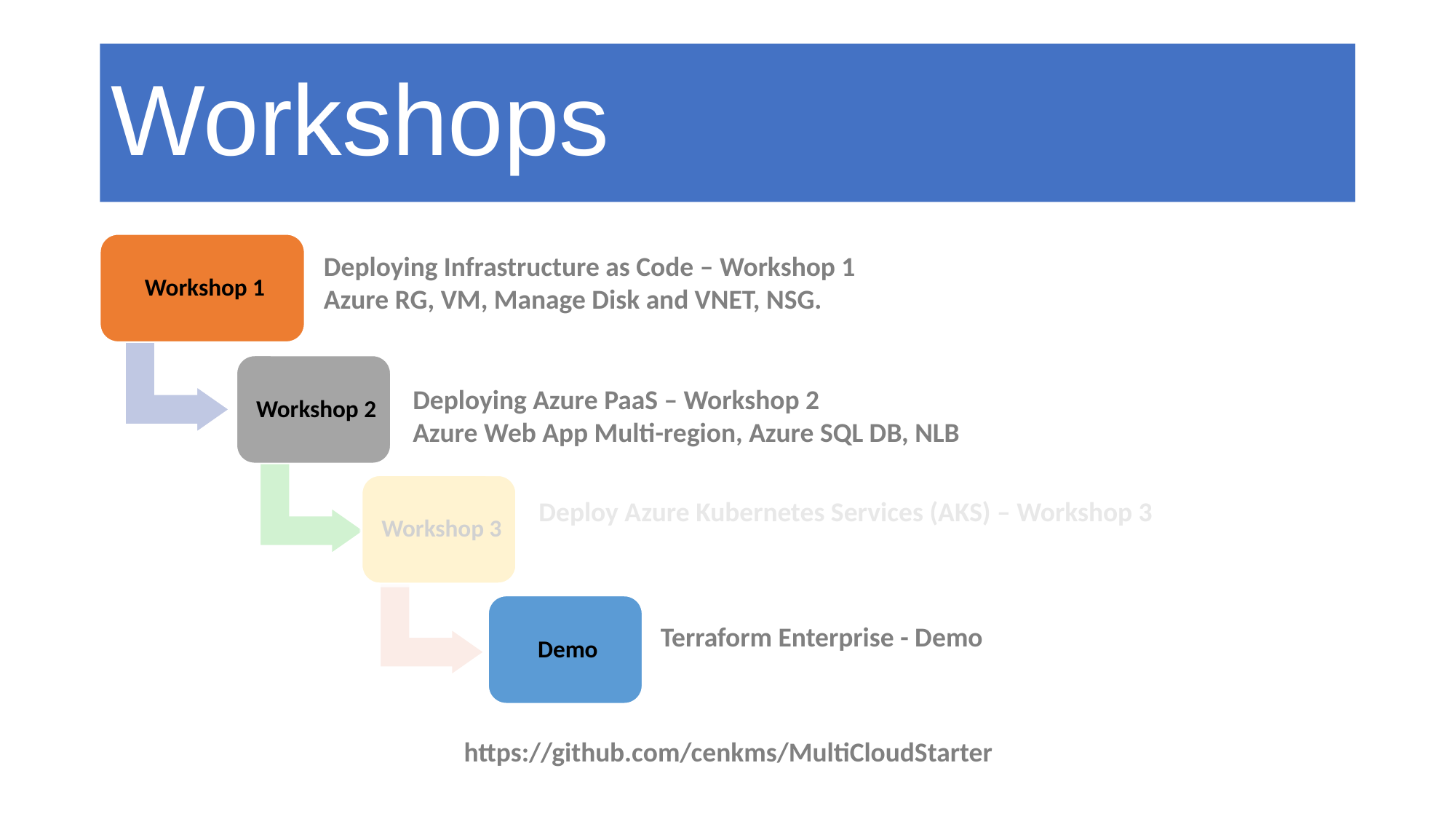

# Workshops
Workshop 1
Workshop 2
Workshop 3
Demo
Deploying Infrastructure as Code – Workshop 1
Azure RG, VM, Manage Disk and VNET, NSG.
Deploying Azure PaaS – Workshop 2
Azure Web App Multi-region, Azure SQL DB, NLB

Deploy Azure Kubernetes Services (AKS) – Workshop 3
Terraform Enterprise - Demo
https://github.com/cenkms/MultiCloudStarter